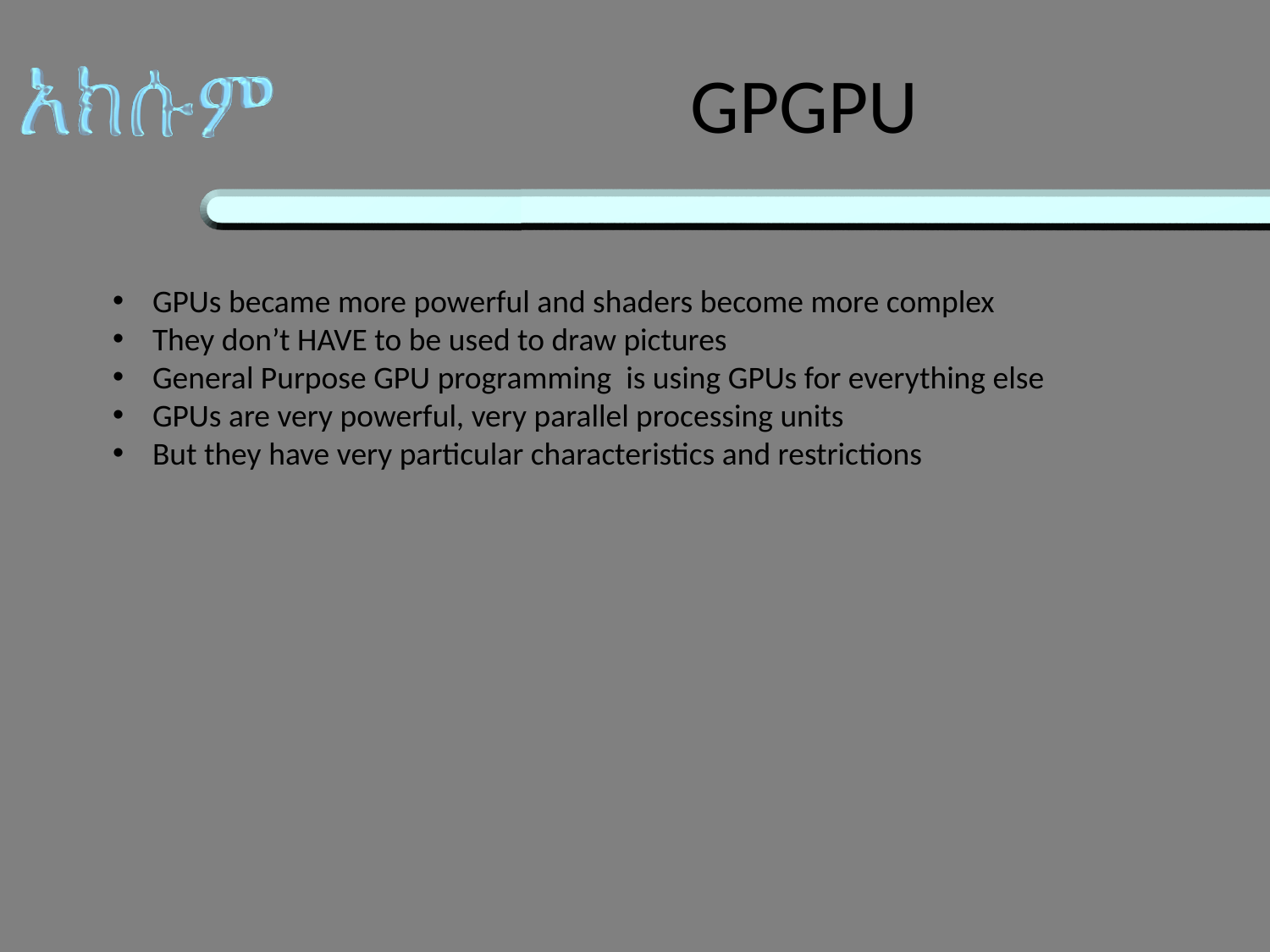

# GPGPU
GPUs became more powerful and shaders become more complex
They don’t HAVE to be used to draw pictures
General Purpose GPU programming  is using GPUs for everything else
GPUs are very powerful, very parallel processing units
But they have very particular characteristics and restrictions